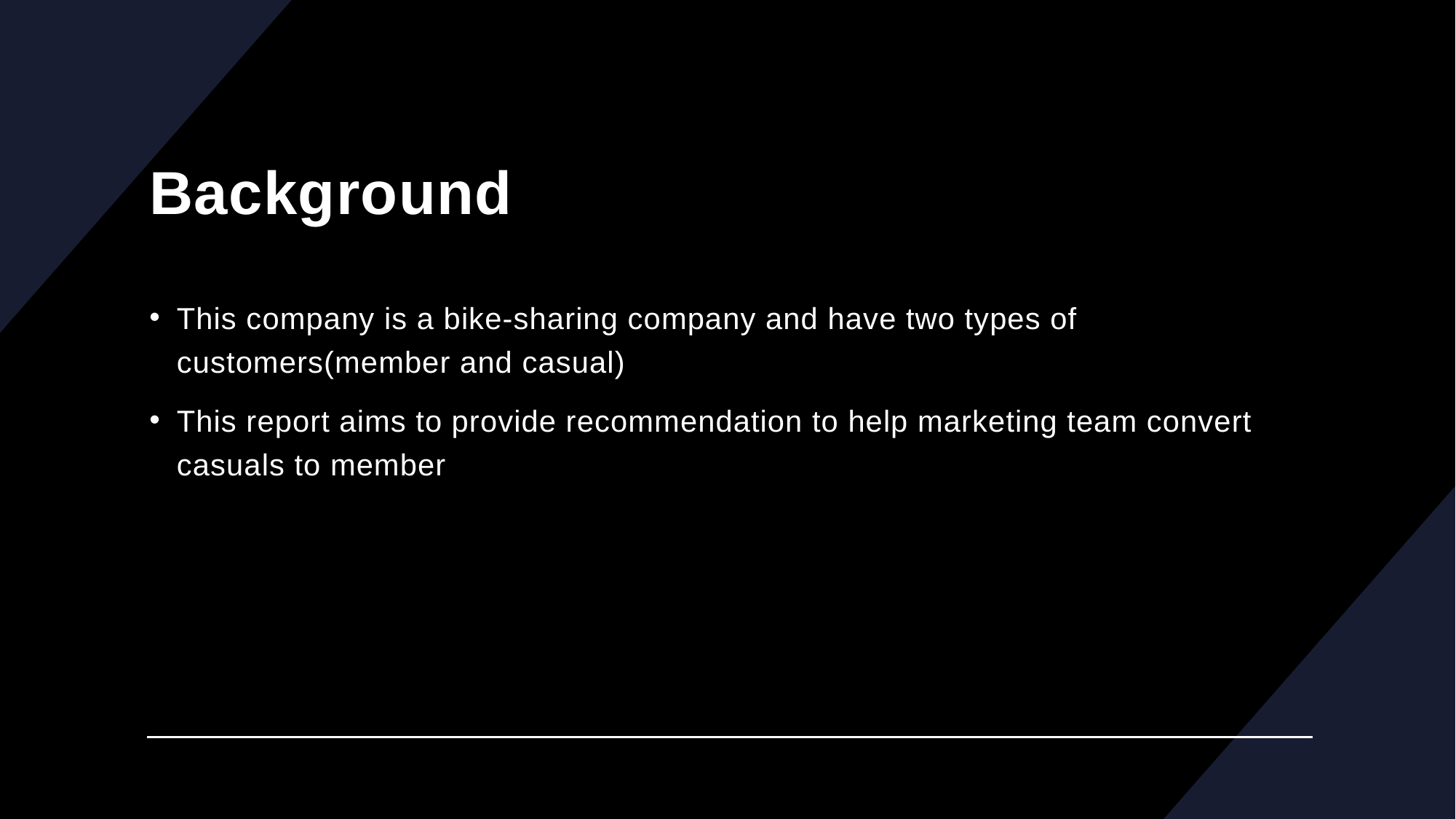

# Background
This company is a bike-sharing company and have two types of customers(member and casual)
This report aims to provide recommendation to help marketing team convert casuals to member